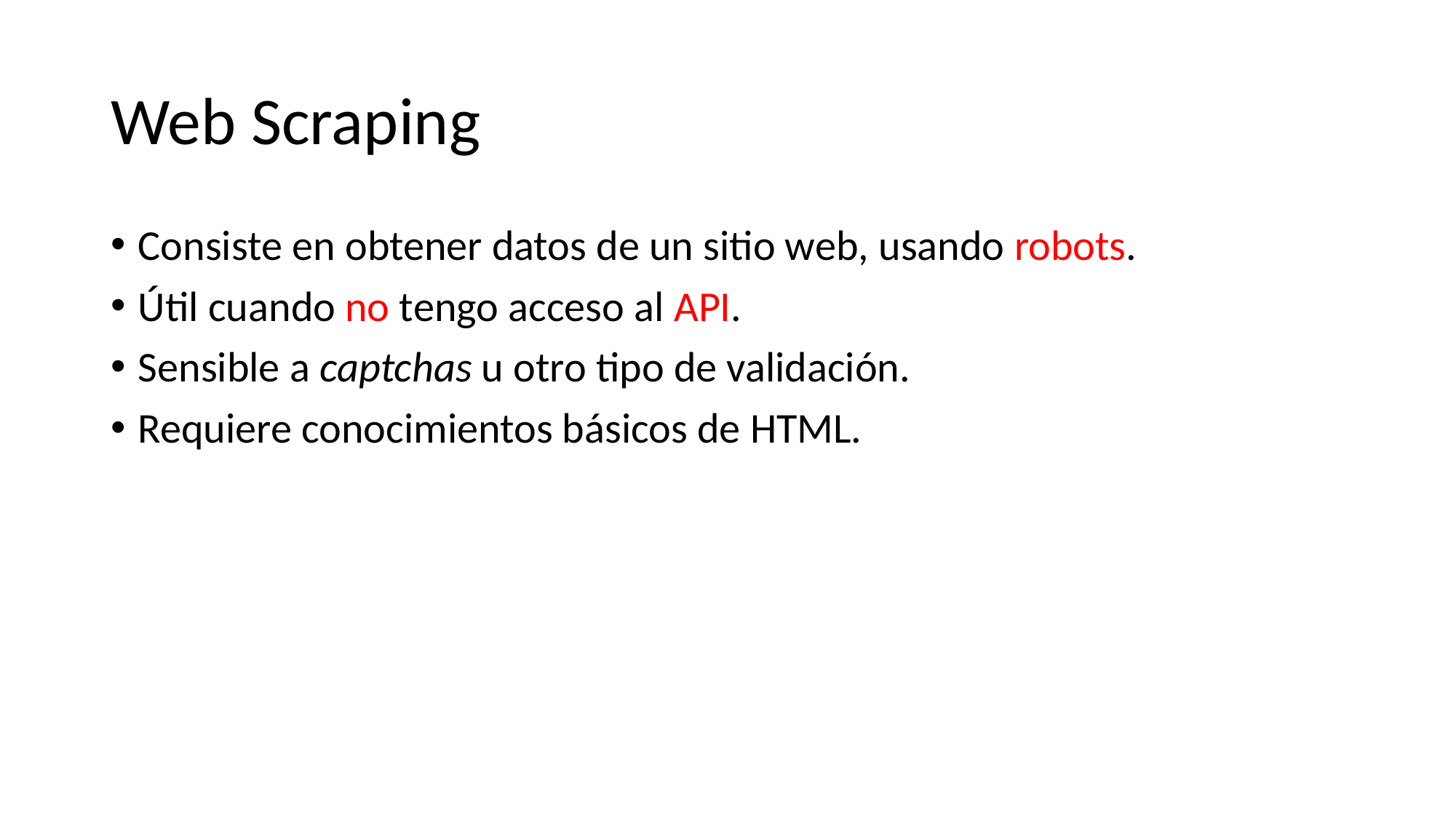

# Web Scraping
Consiste en obtener datos de un sitio web, usando robots.
Útil cuando no tengo acceso al API.
Sensible a captchas u otro tipo de validación.
Requiere conocimientos básicos de HTML.